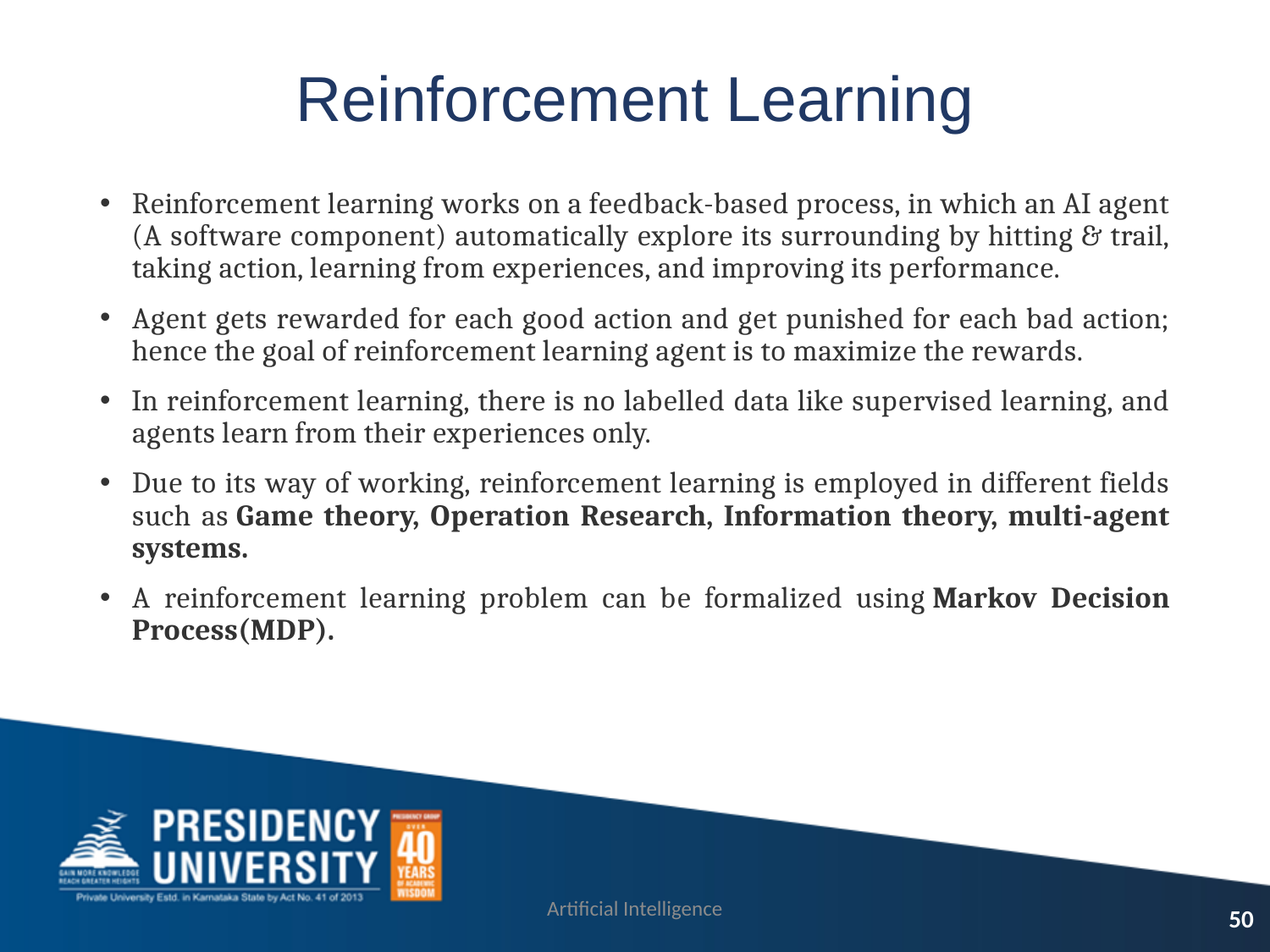

# Reinforcement Learning
Reinforcement learning works on a feedback-based process, in which an AI agent (A software component) automatically explore its surrounding by hitting & trail, taking action, learning from experiences, and improving its performance.
Agent gets rewarded for each good action and get punished for each bad action; hence the goal of reinforcement learning agent is to maximize the rewards.
In reinforcement learning, there is no labelled data like supervised learning, and agents learn from their experiences only.
Due to its way of working, reinforcement learning is employed in different fields such as Game theory, Operation Research, Information theory, multi-agent systems.
A reinforcement learning problem can be formalized using Markov Decision Process(MDP).

Artificial Intelligence
50